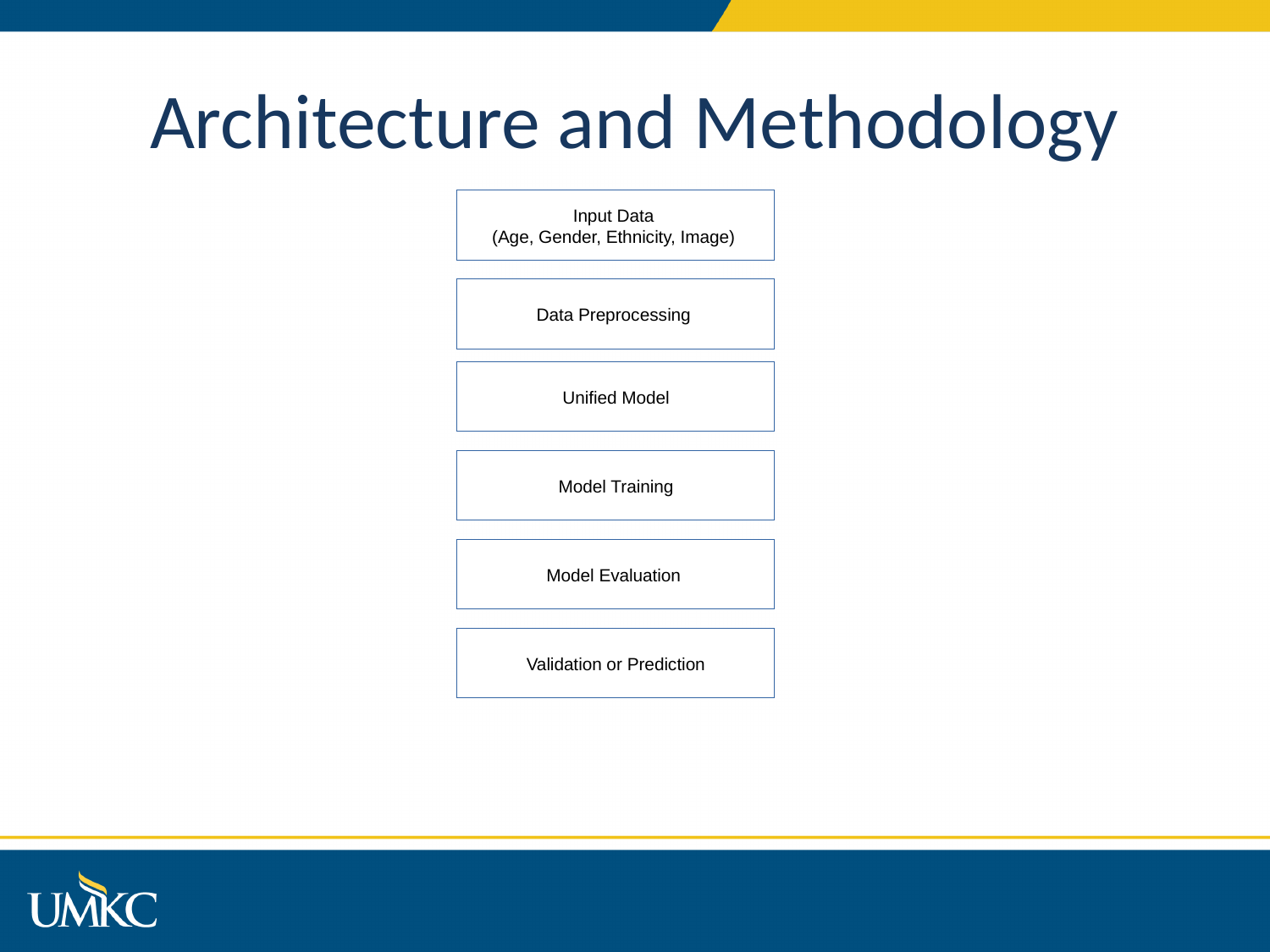

Architecture and Methodology
Input Data
(Age, Gender, Ethnicity, Image)
Data Preprocessing
Unified Model
Model Training
Model Evaluation
Validation or Prediction